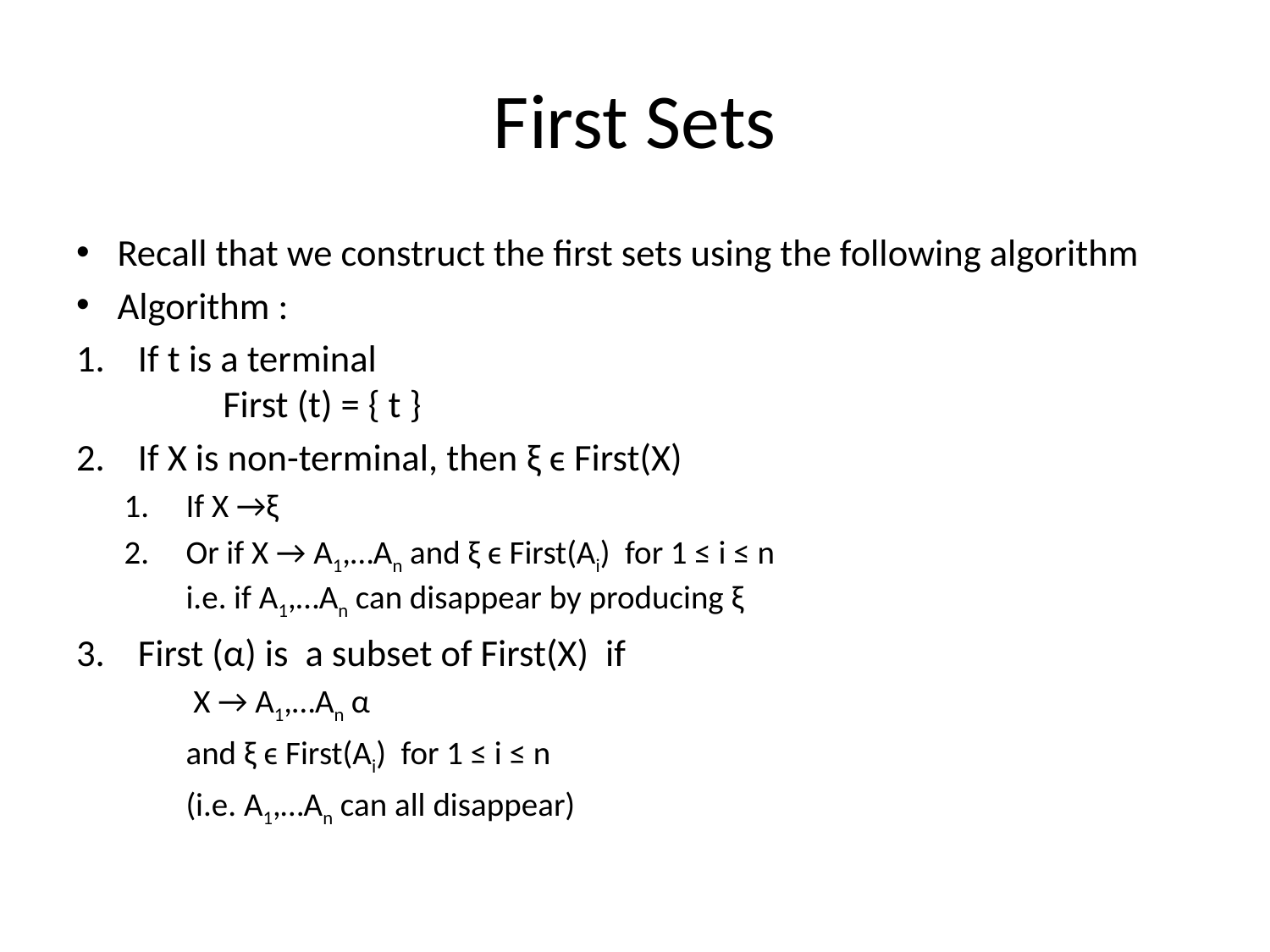

# First Sets
Recall that we construct the first sets using the following algorithm
Algorithm :
If t is a terminal
	First (t) = { t }
If X is non-terminal, then ξ ϵ First(X)
If X →ξ
Or if X → A1,…An and ξ ϵ First(Ai)  for 1 ≤ i ≤ n
i.e. if A1,…An can disappear by producing ξ
First (α) is  a subset of First(X)  if
	 X → A1,…An α
	and ξ ϵ First(Ai)  for 1 ≤ i ≤ n
	(i.e. A1,…An can all disappear)